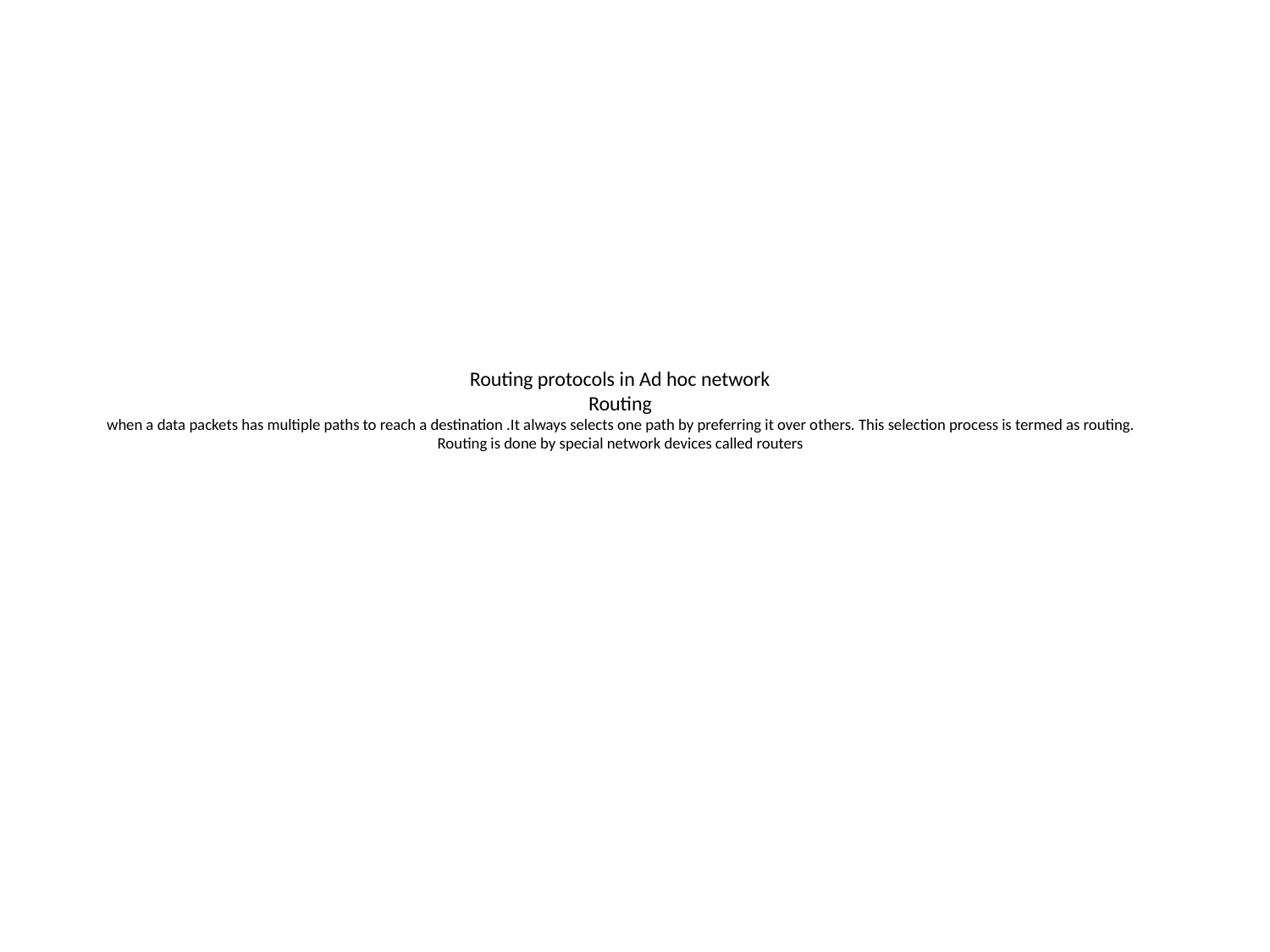

# Routing protocols in Ad hoc network Routing when a data packets has multiple paths to reach a destination .It always selects one path by preferring it over others. This selection process is termed as routing. Routing is done by special network devices called routers